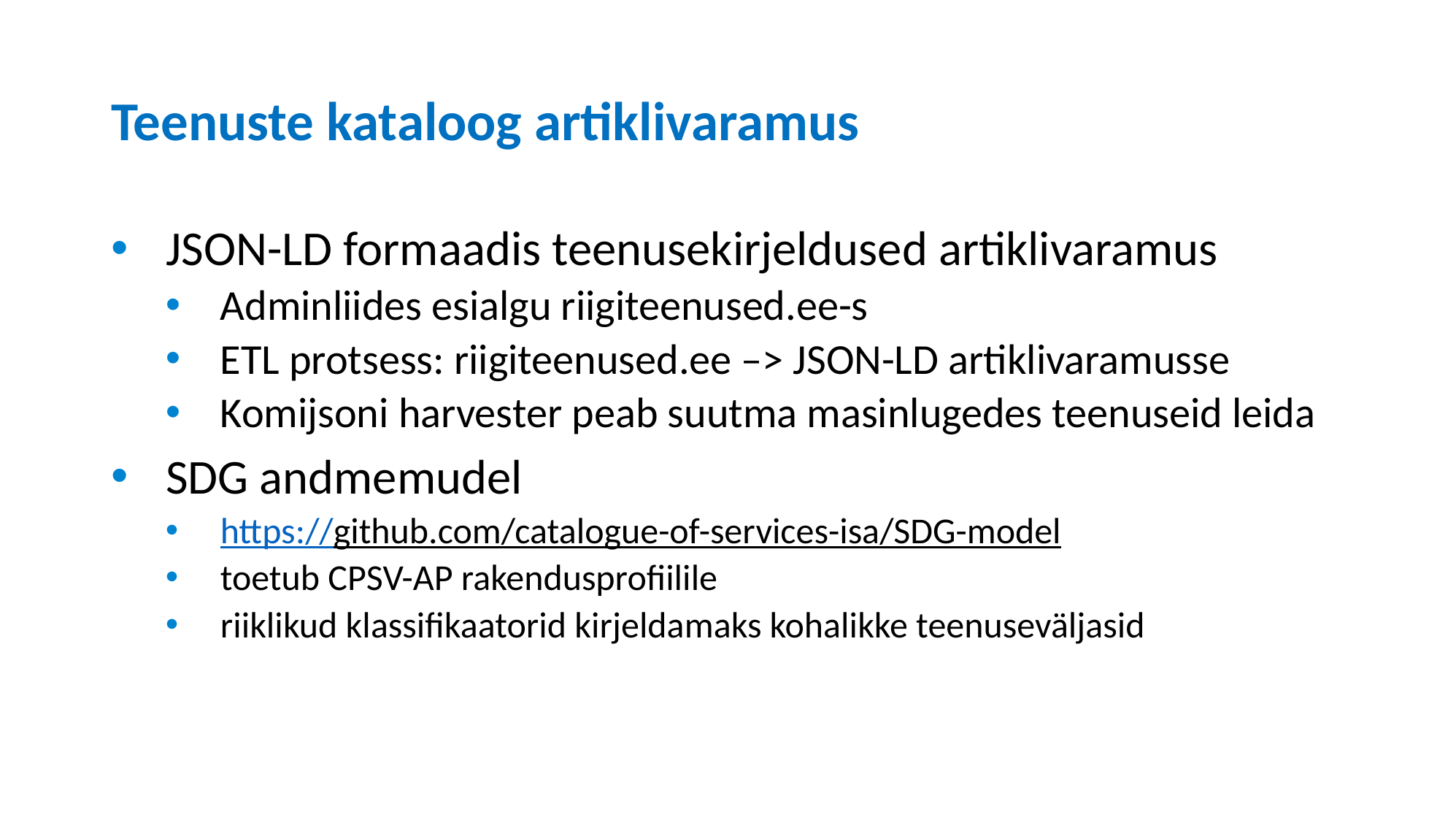

# Teenuste kataloog artiklivaramus
JSON-LD formaadis teenusekirjeldused artiklivaramus
Adminliides esialgu riigiteenused.ee-s
ETL protsess: riigiteenused.ee –> JSON-LD artiklivaramusse
Komijsoni harvester peab suutma masinlugedes teenuseid leida
SDG andmemudel
https://github.com/catalogue-of-services-isa/SDG-model
toetub CPSV-AP rakendusprofiilile
riiklikud klassifikaatorid kirjeldamaks kohalikke teenuseväljasid